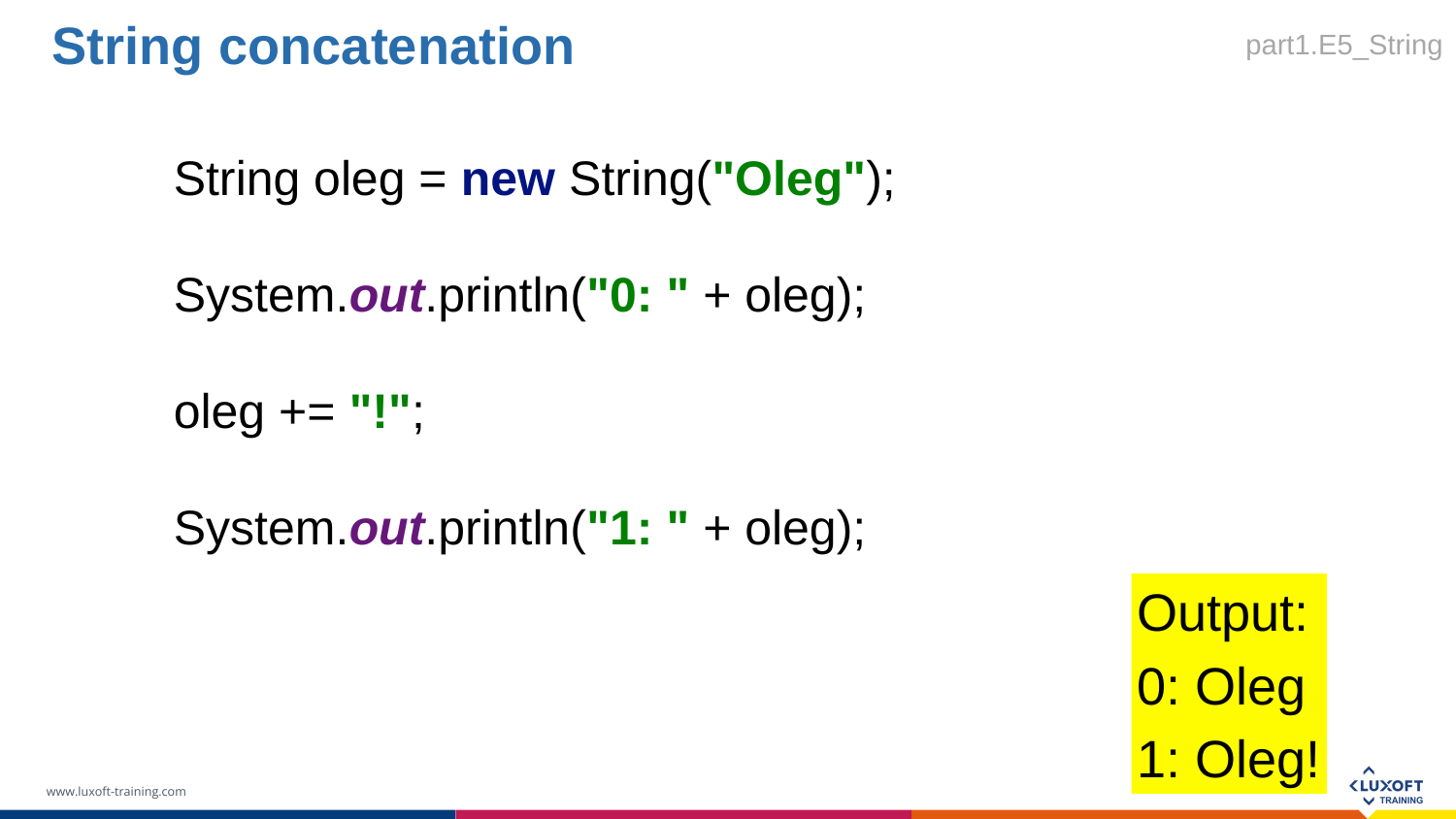

String concatenation
part1.E5_String
String oleg = new String("Oleg");
System.out.println("0: " + oleg);
oleg += "!";
System.out.println("1: " + oleg);
Output:
0: Oleg
1: Oleg!